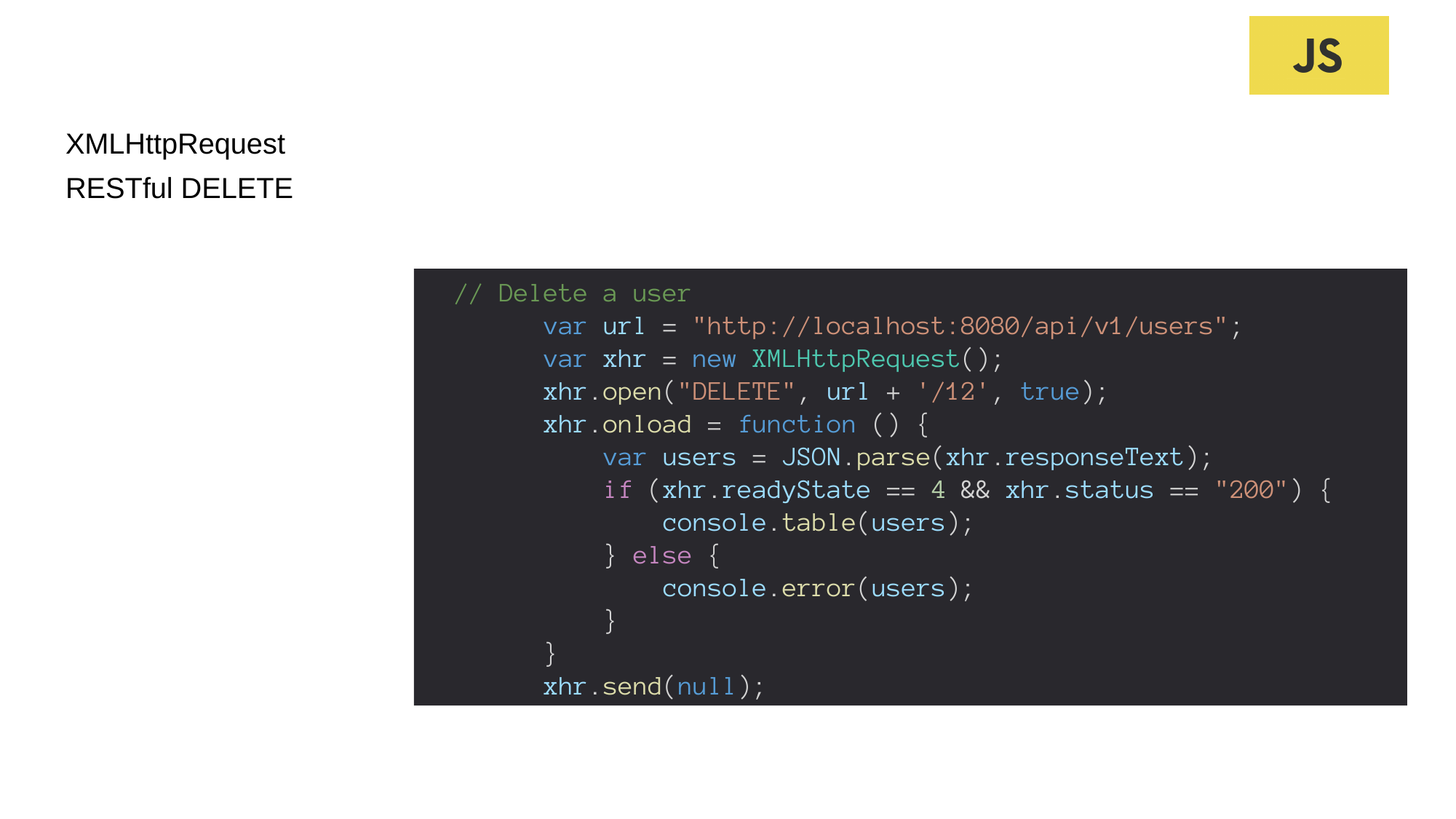

# XMLHttpRequest RESTful DELETE
  // Delete a user
        var url = "http://localhost:8080/api/v1/users";
        var xhr = new XMLHttpRequest();
        xhr.open("DELETE", url + '/12', true);
        xhr.onload = function () {
            var users = JSON.parse(xhr.responseText);
            if (xhr.readyState == 4 && xhr.status == "200") {
                console.table(users);
            } else {
                console.error(users);
            }
        }
        xhr.send(null);